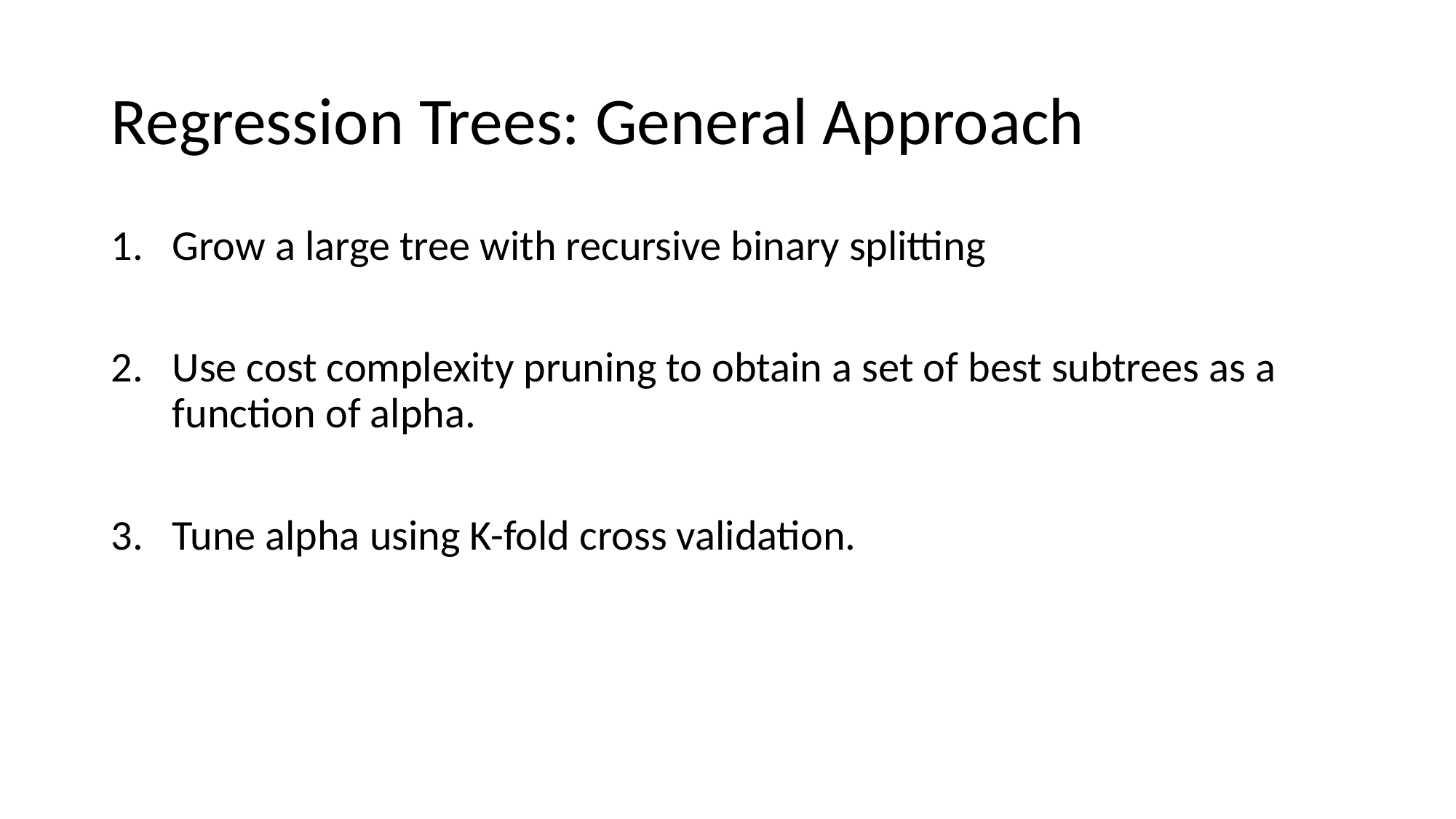

# Regression Trees: General Approach
Grow a large tree with recursive binary splitting

Use cost complexity pruning to obtain a set of best subtrees as a function of alpha.

Tune alpha using K-fold cross validation.